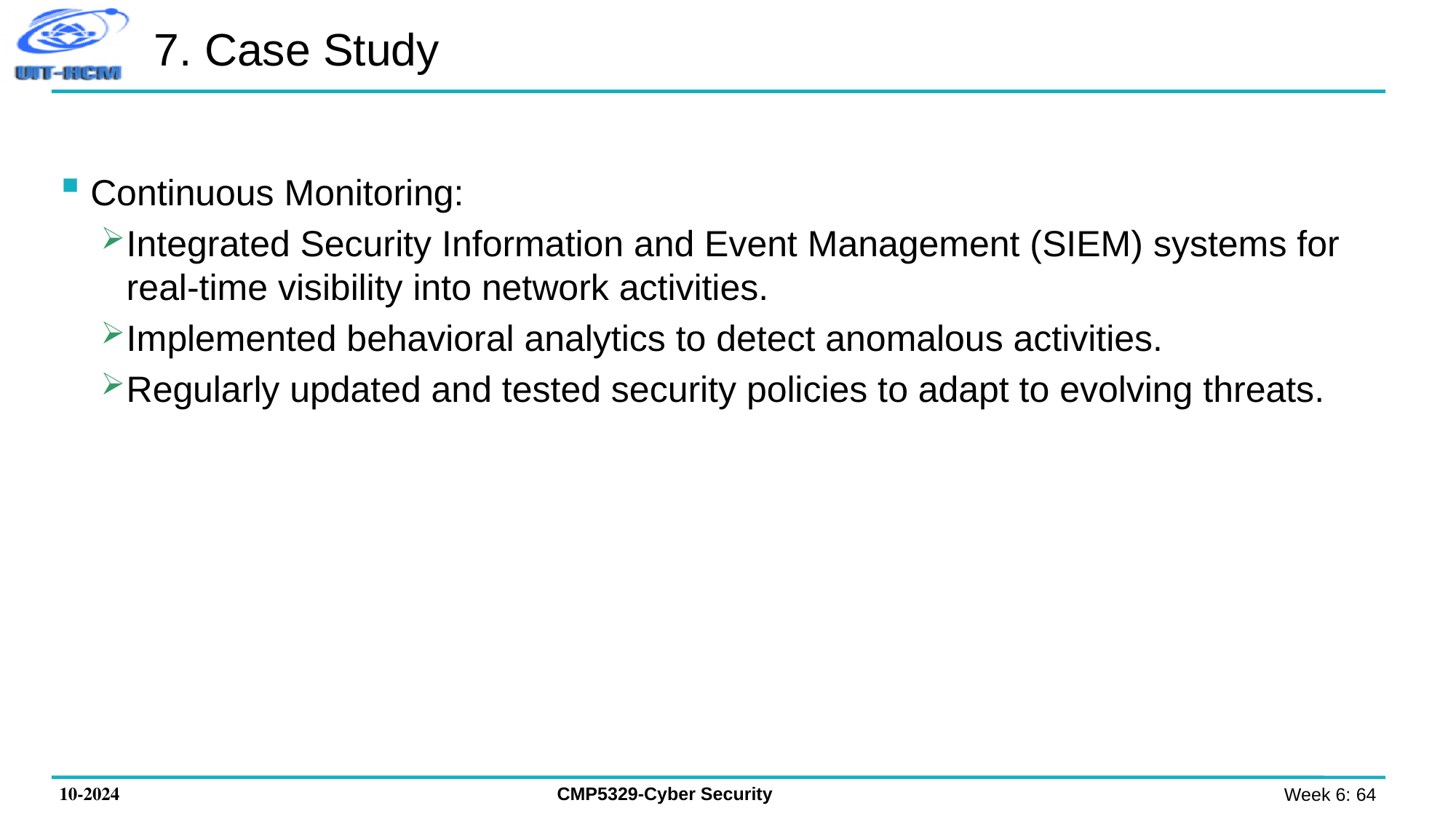

# 7. Case Study

Continuous Monitoring:
Integrated Security Information and Event Management (SIEM) systems for real-time visibility into network activities.
Implemented behavioral analytics to detect anomalous activities.
Regularly updated and tested security policies to adapt to evolving threats.